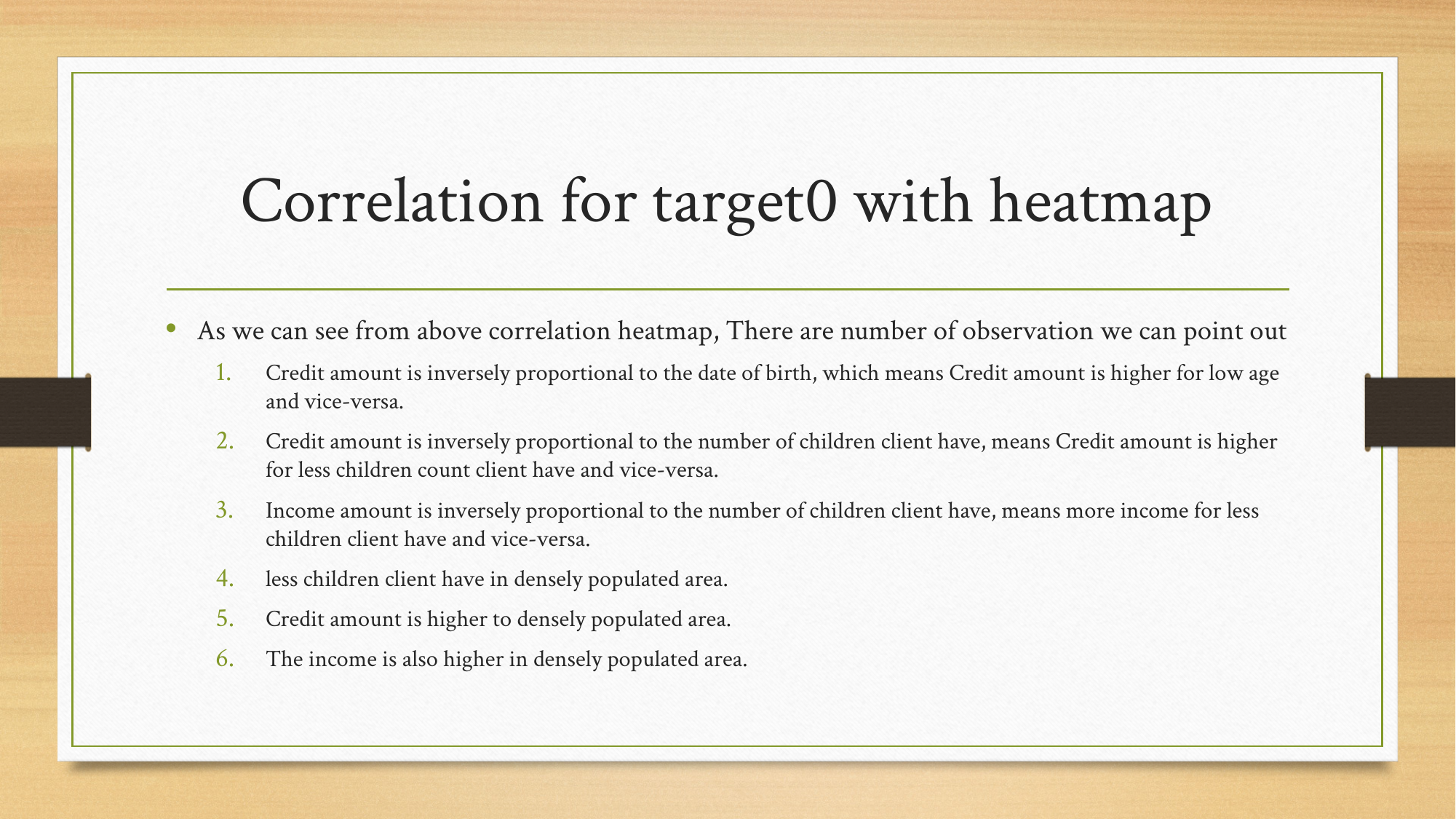

# Correlation for target0 with heatmap
As we can see from above correlation heatmap, There are number of observation we can point out
Credit amount is inversely proportional to the date of birth, which means Credit amount is higher for low age and vice-versa.
Credit amount is inversely proportional to the number of children client have, means Credit amount is higher for less children count client have and vice-versa.
Income amount is inversely proportional to the number of children client have, means more income for less children client have and vice-versa.
less children client have in densely populated area.
Credit amount is higher to densely populated area.
The income is also higher in densely populated area.